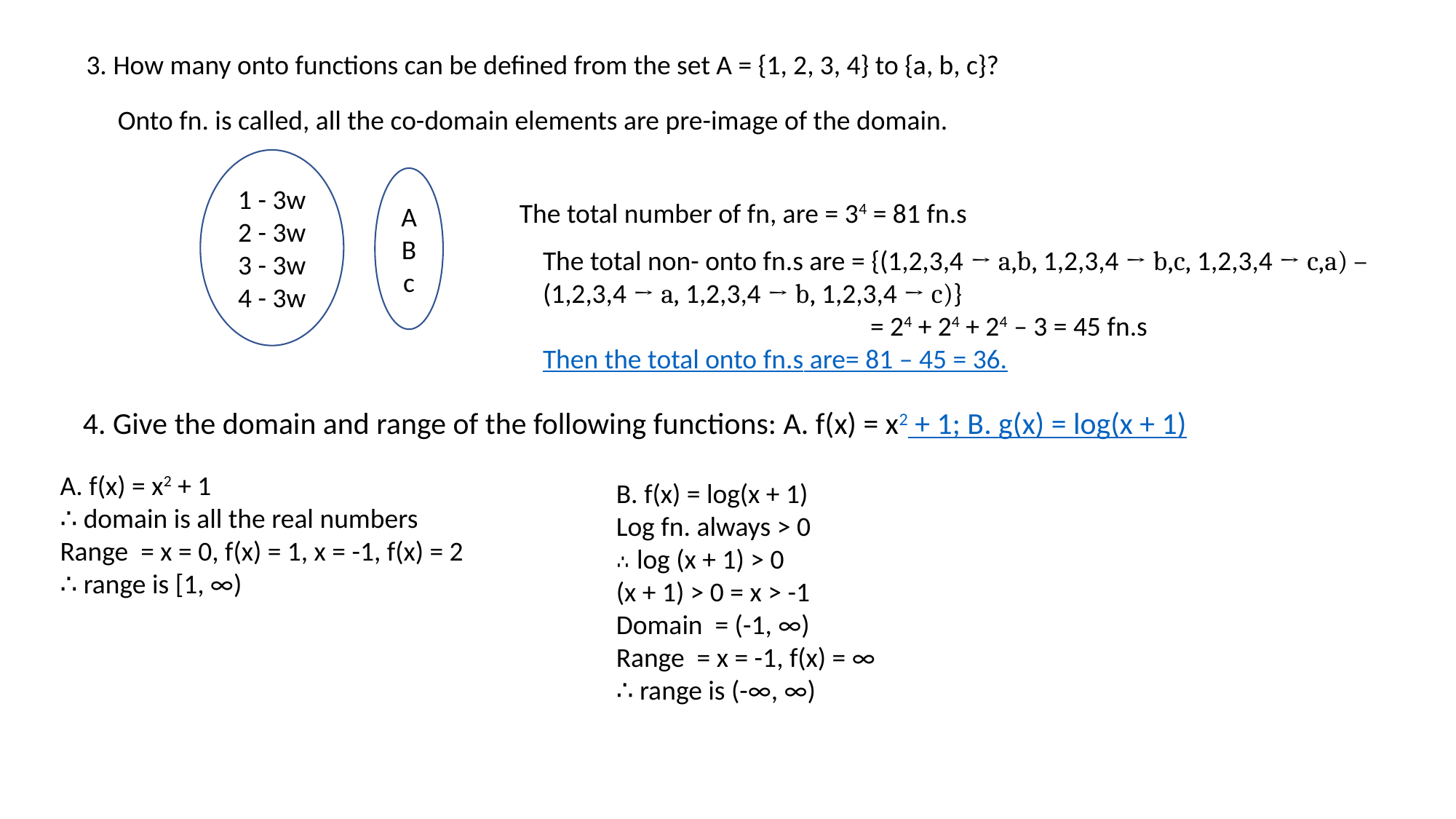

3. How many onto functions can be defined from the set A = {1, 2, 3, 4} to {a, b, c}?
Onto fn. is called, all the co-domain elements are pre-image of the domain.
1 - 3w
2 - 3w
3 - 3w
4 - 3w
A
B
c
The total number of fn, are = 34 = 81 fn.s
The total non- onto fn.s are = {(1,2,3,4 → a,b, 1,2,3,4 → b,c, 1,2,3,4 → c,a) –
(1,2,3,4 → a, 1,2,3,4 → b, 1,2,3,4 → c)}
			= 24 + 24 + 24 – 3 = 45 fn.s
Then the total onto fn.s are	= 81 – 45 = 36.
4. Give the domain and range of the following functions: A. f(x) = x2 + 1; B. g(x) = log(x + 1)
A. f(x) = x2 + 1
∴ domain is all the real numbers
Range  = x = 0, f(x) = 1, x = -1, f(x) = 2
∴ range is [1, ∞)

B. f(x) = log(x + 1)
Log fn. always > 0
∴ log (x + 1) > 0
(x + 1) > 0 = x > -1
Domain  = (-1, ∞)
Range  = x = -1, f(x) = ∞
∴ range is (-∞, ∞)